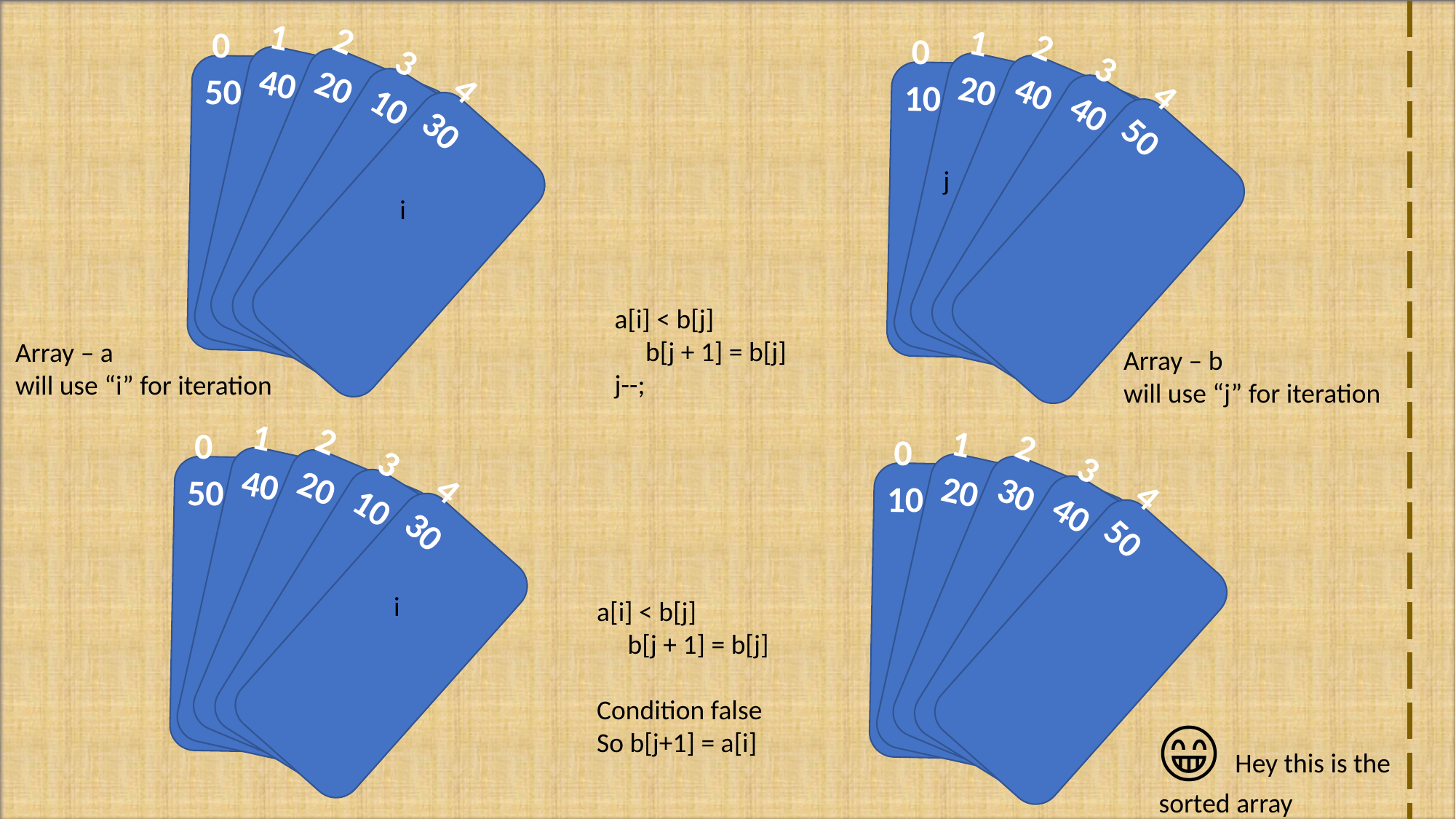

0
50
1
40
2
20
3
10
4
30
i
0
10
1
20
2
40
3
40
4
50
j
a[i] < b[j]
     b[j + 1] = b[j]
j--;
Array – a
will use “i” for iteration
Array – b
will use “j” for iteration
0
50
1
40
2
20
3
10
4
30
i
0
10
1
20
2
30
3
40
4
50
😁 Hey this is the sorted array
a[i] < b[j]
     b[j + 1] = b[j]

Condition false
So b[j+1] = a[i]